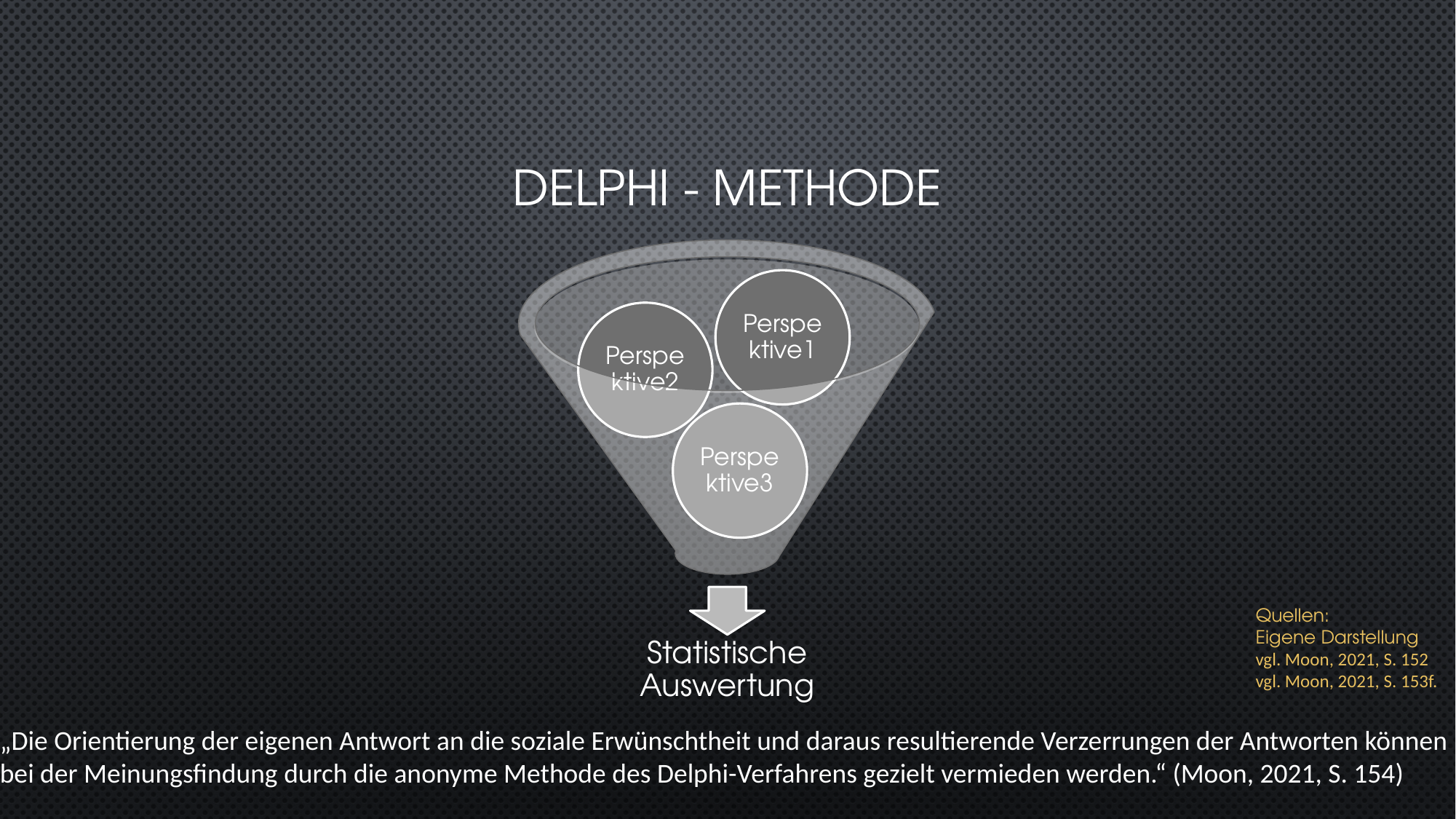

# Delphi - Methode
Statistische Auswertung
Perspektive3
Perspektive2
Perspektive1
Quellen:
Eigene Darstellung
vgl. Moon, 2021, S. 152
vgl. Moon, 2021, S. 153f.
„Die Orientierung der eigenen Antwort an die soziale Erwünschtheit und daraus resultierende Verzerrungen der Antworten können bei der Meinungsfindung durch die anonyme Methode des Delphi-Verfahrens gezielt vermieden werden.“ (Moon, 2021, S. 154)